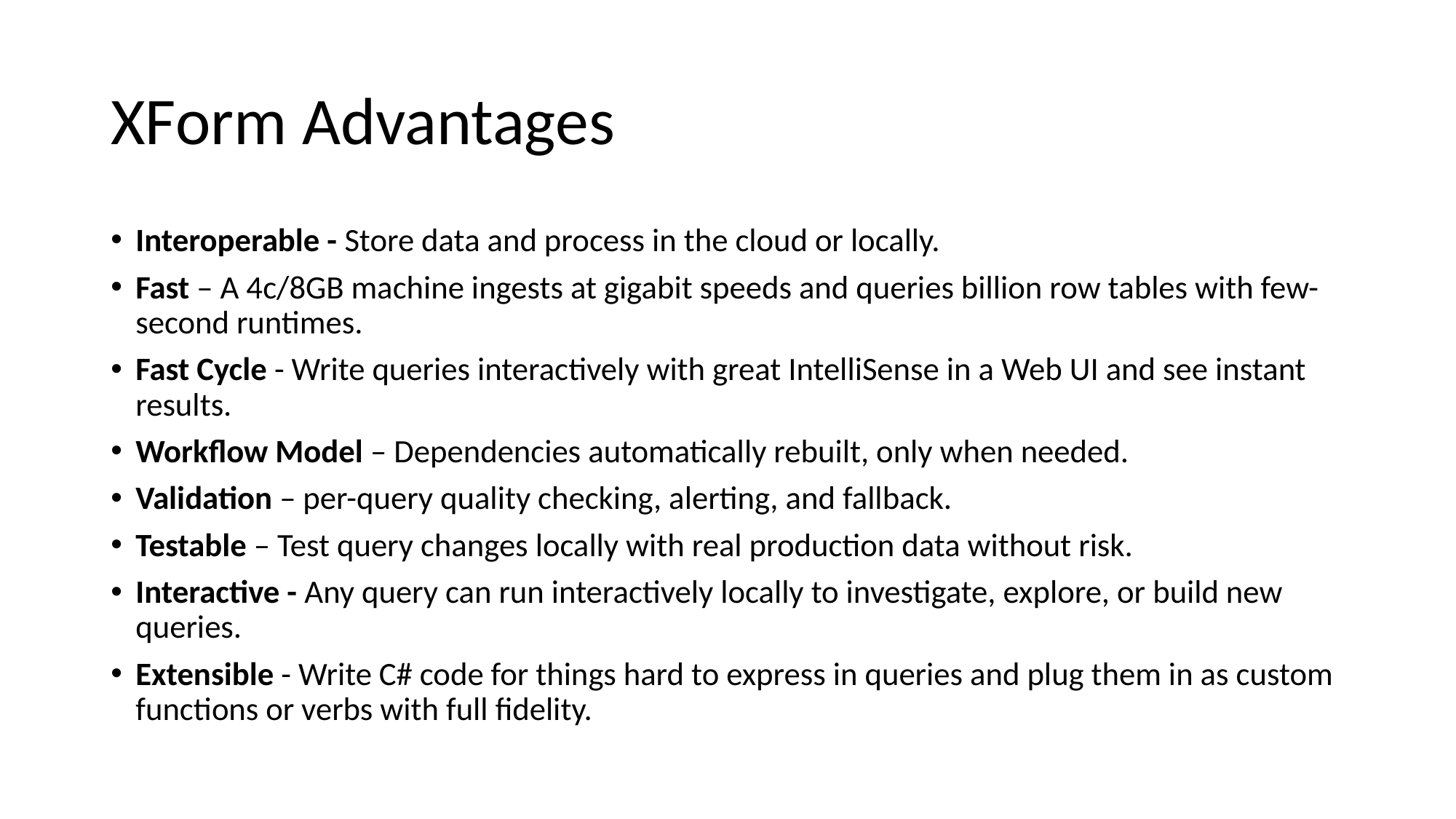

# XForm Advantages
Interoperable - Store data and process in the cloud or locally.
Fast – A 4c/8GB machine ingests at gigabit speeds and queries billion row tables with few-second runtimes.
Fast Cycle - Write queries interactively with great IntelliSense in a Web UI and see instant results.
Workflow Model – Dependencies automatically rebuilt, only when needed.
Validation – per-query quality checking, alerting, and fallback.
Testable – Test query changes locally with real production data without risk.
Interactive - Any query can run interactively locally to investigate, explore, or build new queries.
Extensible - Write C# code for things hard to express in queries and plug them in as custom functions or verbs with full fidelity.